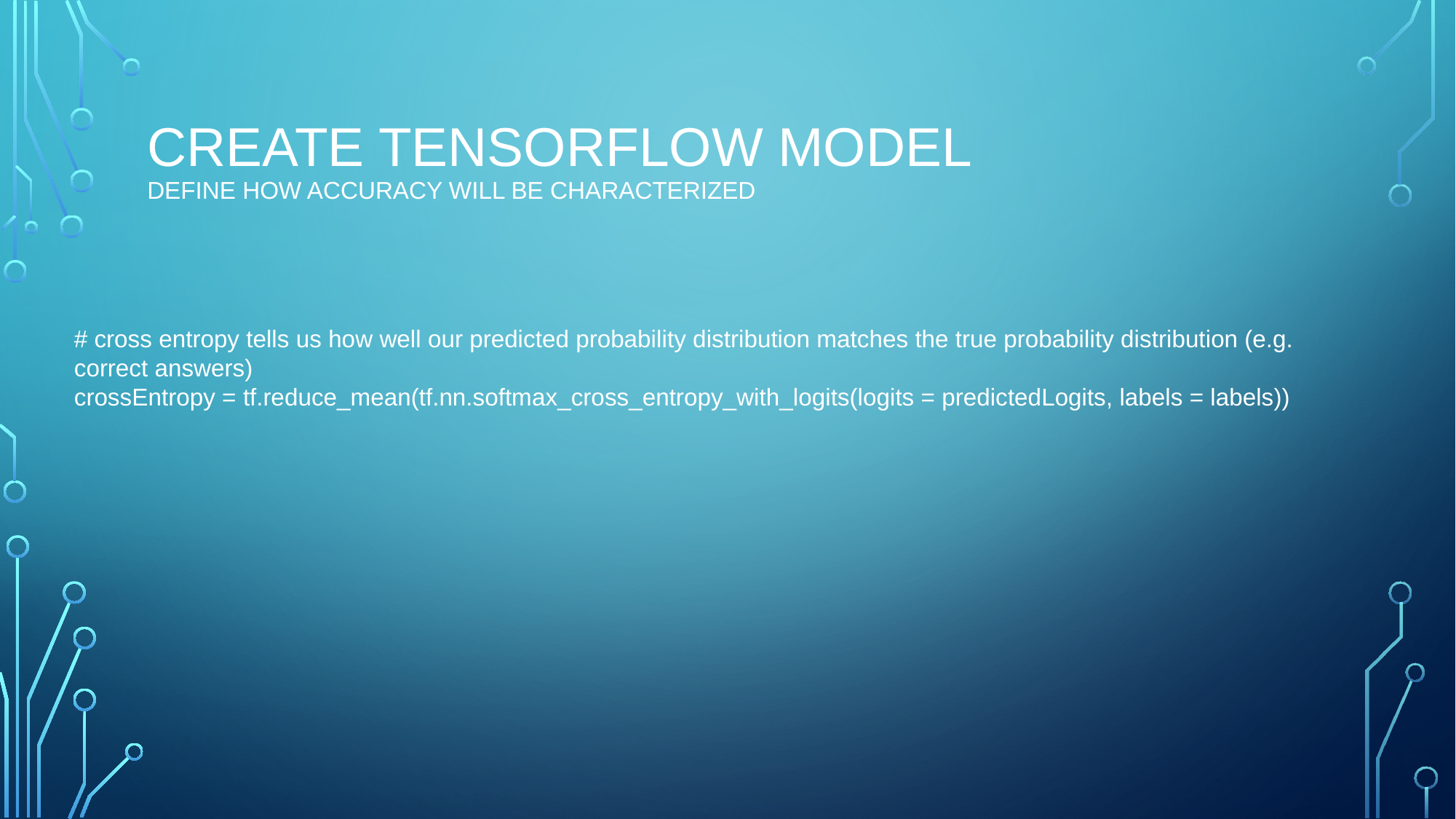

# Create tensorflow model define how accuracy will be characterized
# cross entropy tells us how well our predicted probability distribution matches the true probability distribution (e.g. correct answers)
crossEntropy = tf.reduce_mean(tf.nn.softmax_cross_entropy_with_logits(logits = predictedLogits, labels = labels))